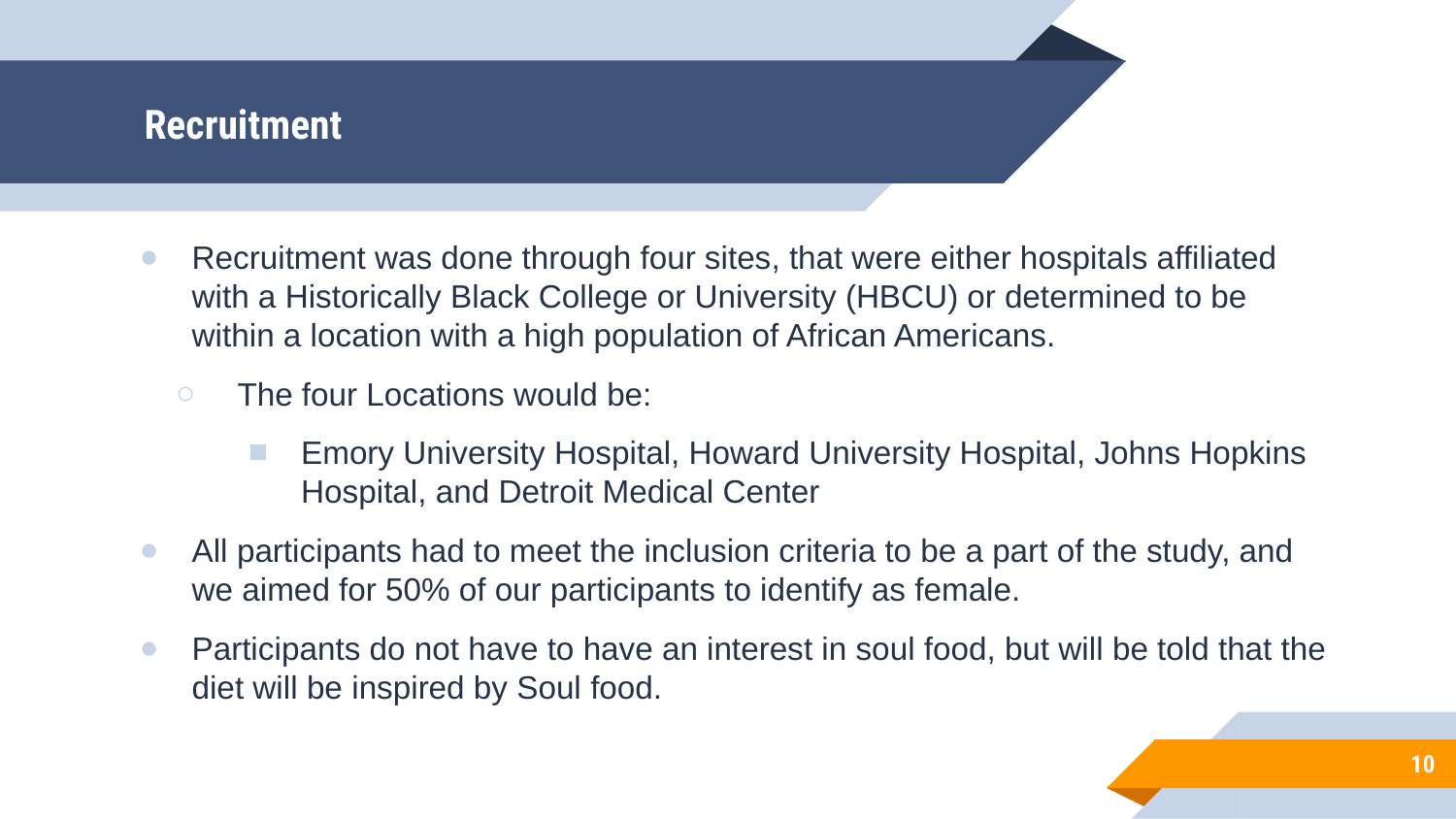

# Recruitment
Recruitment was done through four sites, that were either hospitals affiliated with a Historically Black College or University (HBCU) or determined to be within a location with a high population of African Americans.
The four Locations would be:
Emory University Hospital, Howard University Hospital, Johns Hopkins Hospital, and Detroit Medical Center
All participants had to meet the inclusion criteria to be a part of the study, and we aimed for 50% of our participants to identify as female.
Participants do not have to have an interest in soul food, but will be told that the diet will be inspired by Soul food.

10